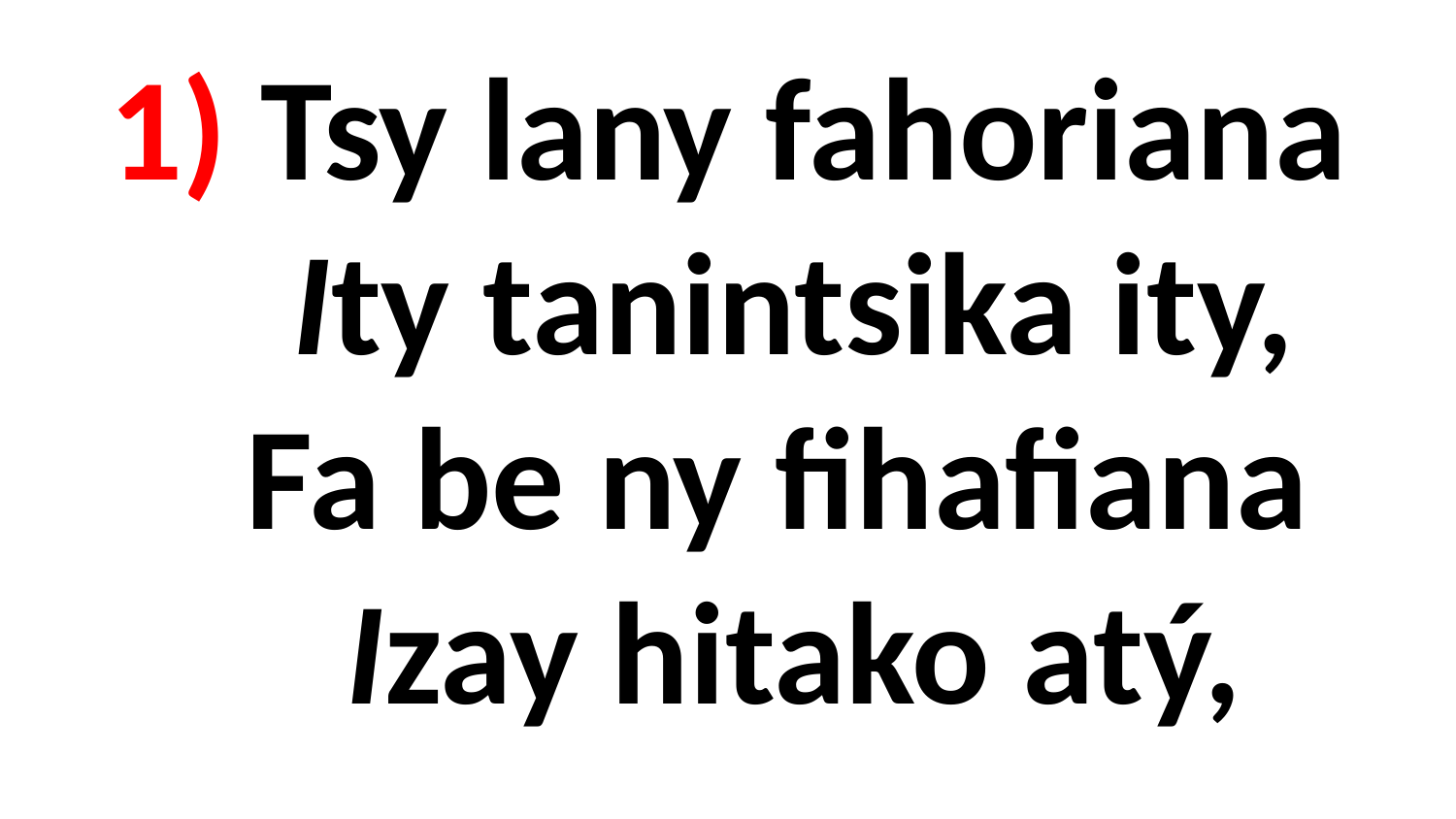

# 1) Tsy lany fahoriana Ity tanintsika ity, Fa be ny fihafiana Izay hitako atý,